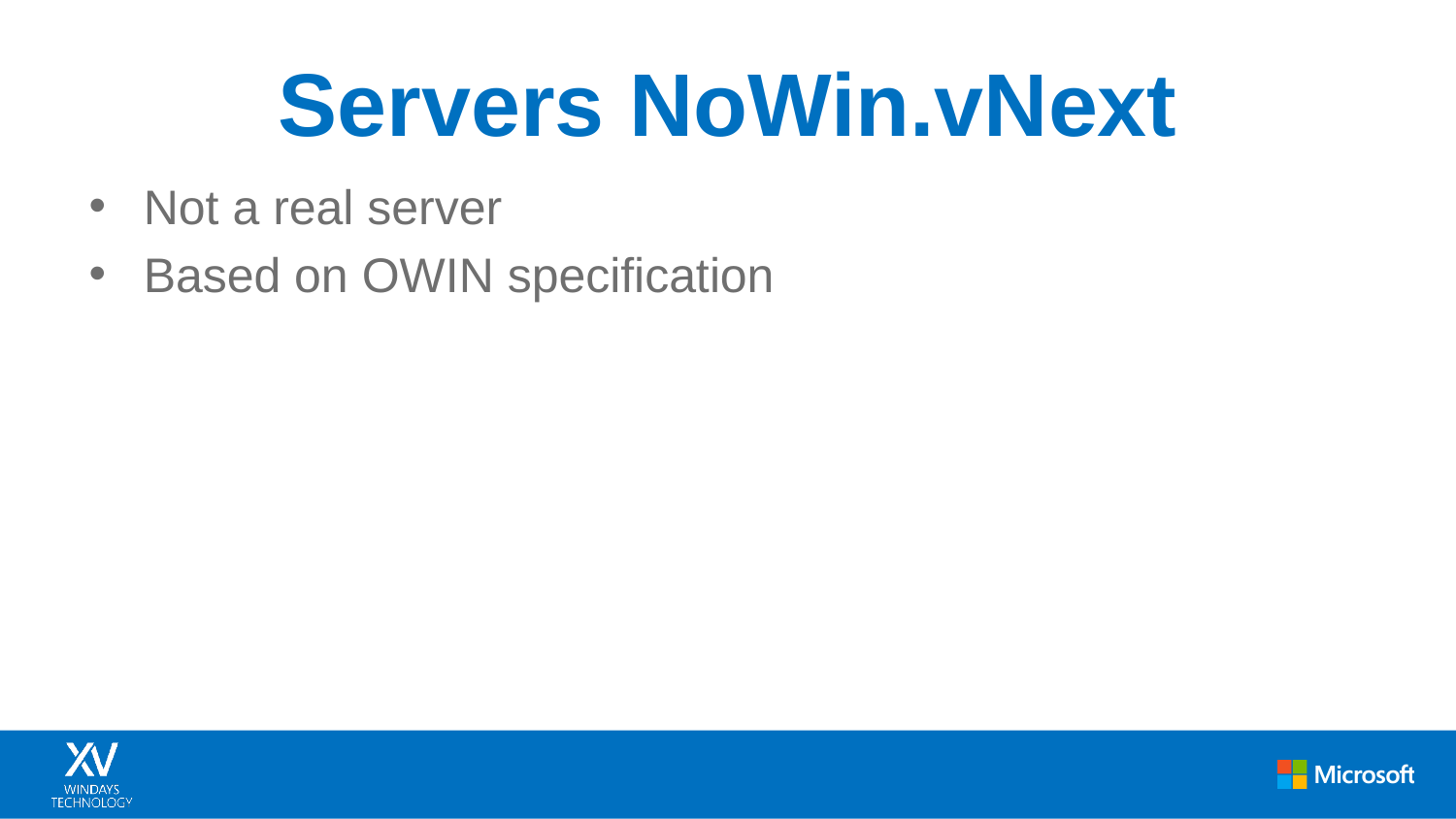

# Servers NoWin.vNext
Not a real server
Based on OWIN specification